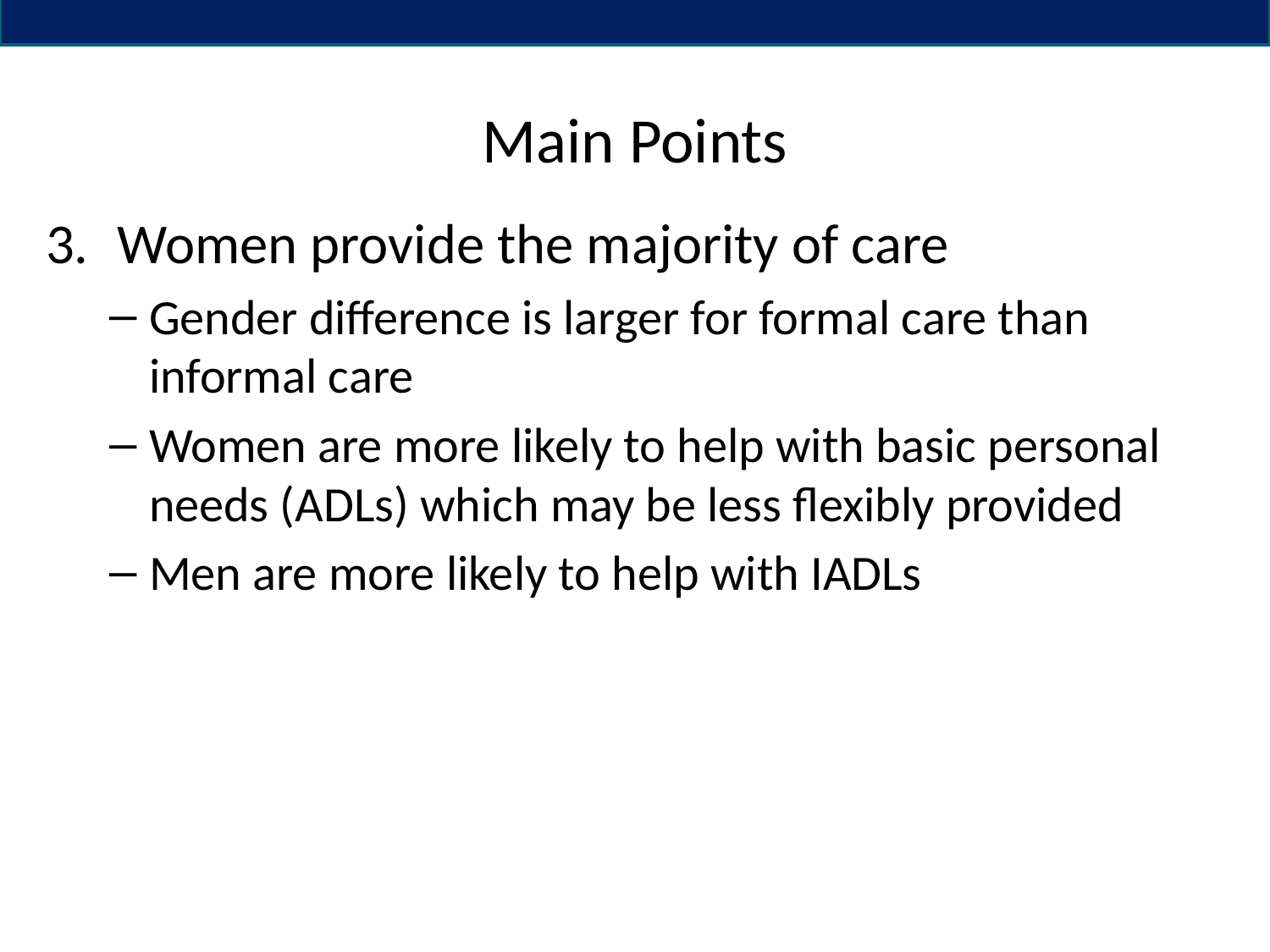

# Main Points
Women provide the majority of care
Gender difference is larger for formal care than informal care
Women are more likely to help with basic personal needs (ADLs) which may be less flexibly provided
Men are more likely to help with IADLs